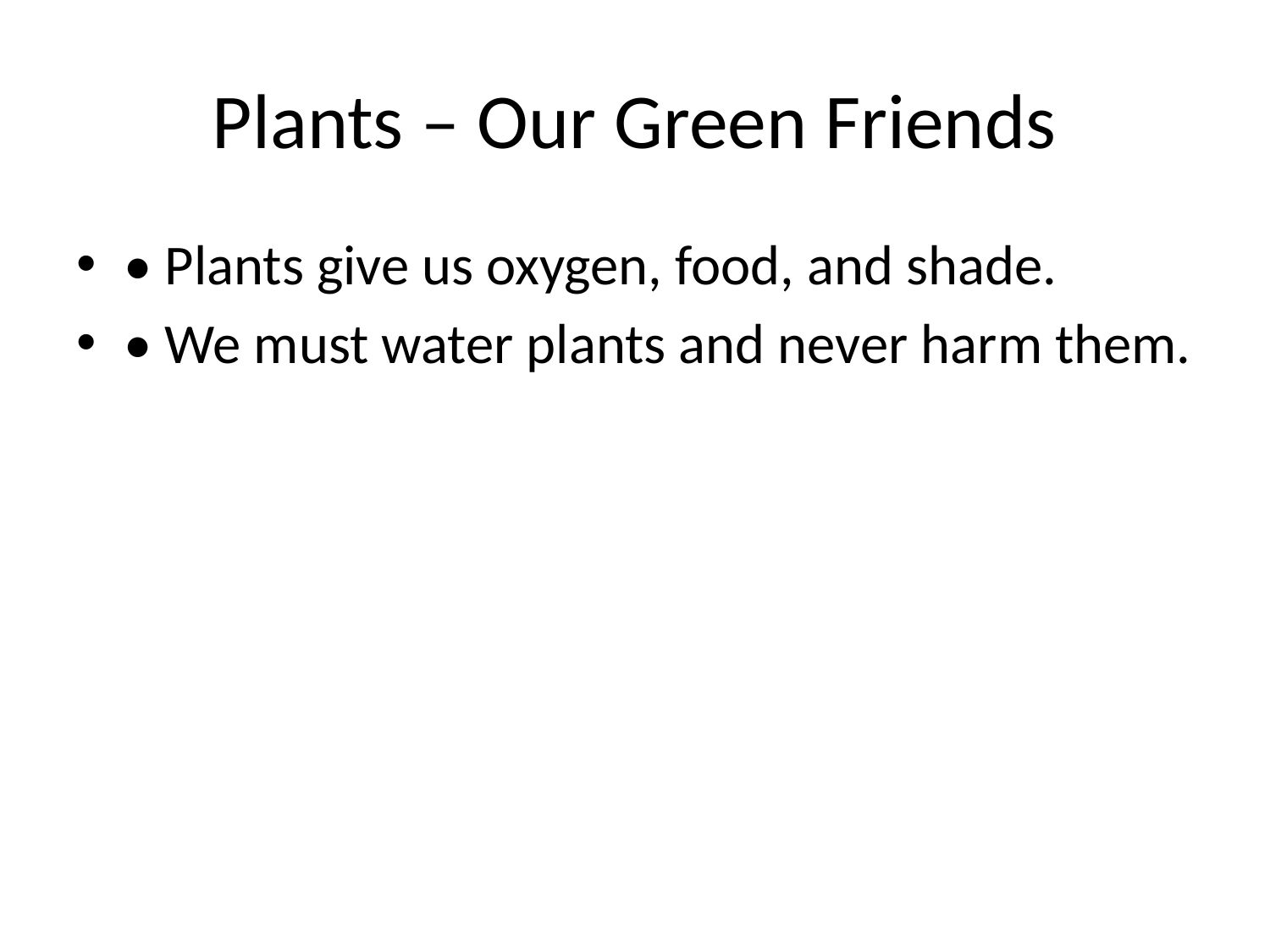

# Plants – Our Green Friends
• Plants give us oxygen, food, and shade.
• We must water plants and never harm them.